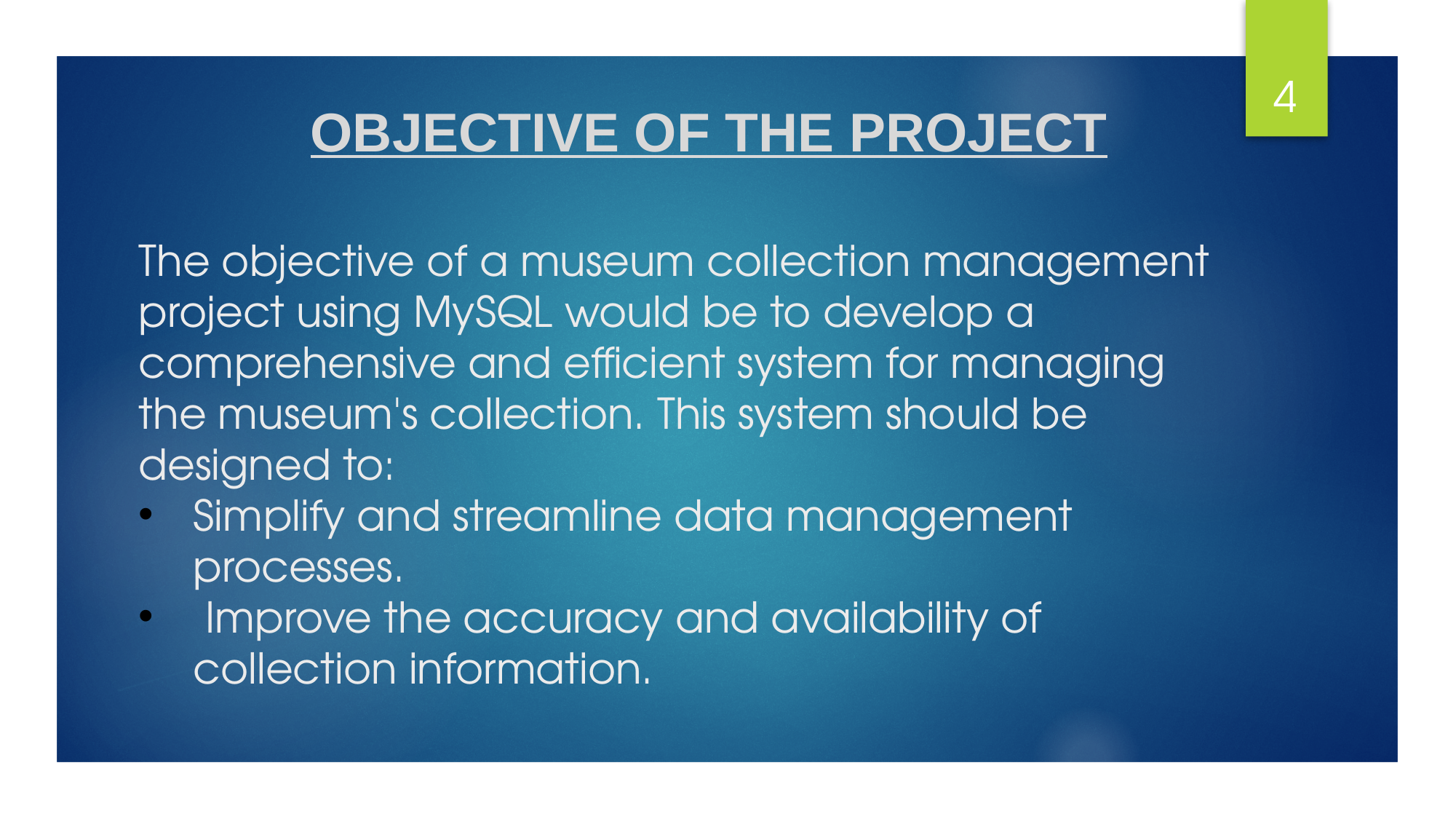

4
OBJECTIVE OF THE PROJECT

The objective of a museum collection management project using MySQL would be to develop a comprehensive and efficient system for managing the museum's collection. This system should be designed to:
Simplify and streamline data management processes.
 Improve the accuracy and availability of collection information.